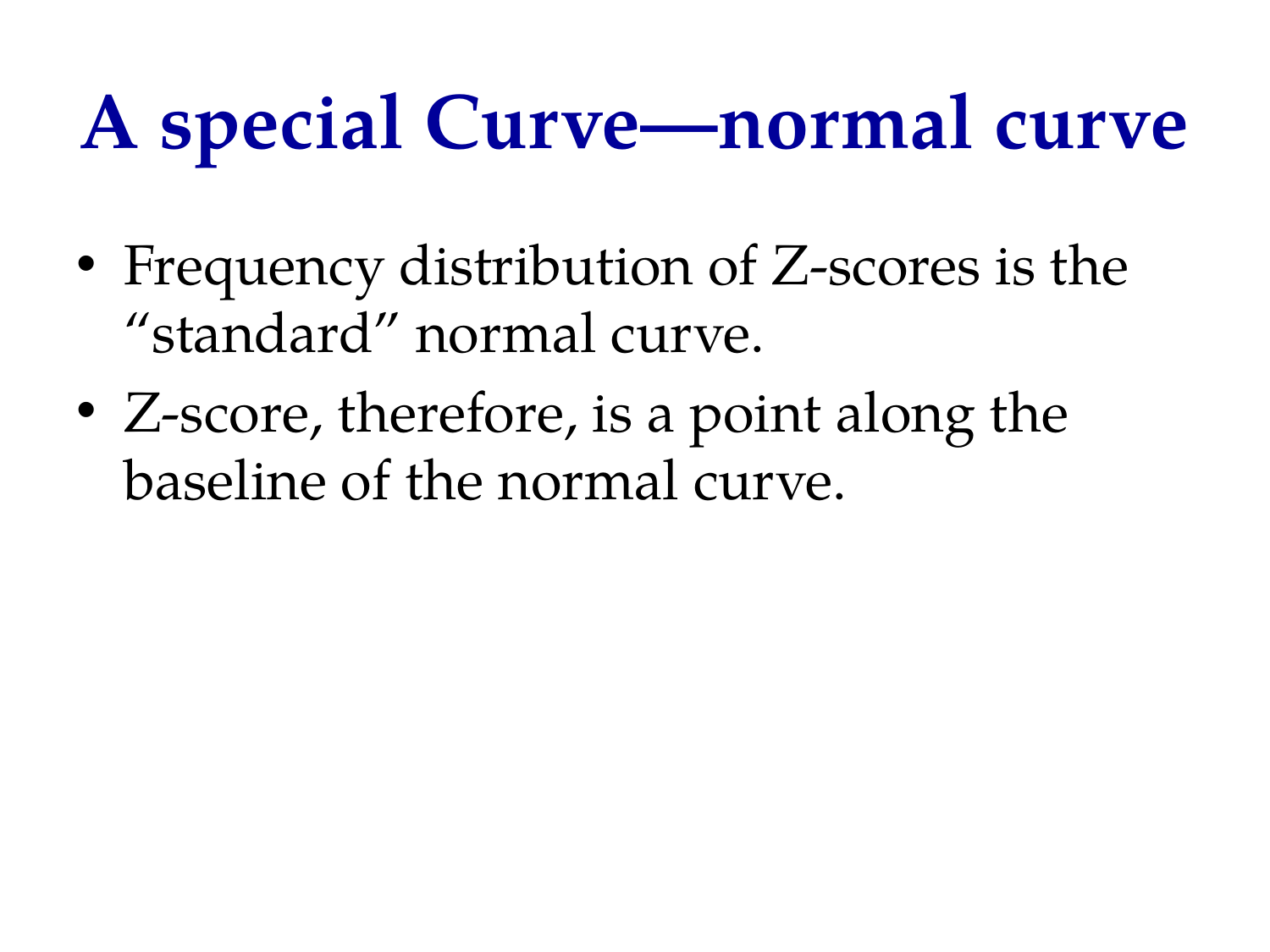

# A special Curve—normal curve
Frequency distribution of Z-scores is the “standard” normal curve.
Z-score, therefore, is a point along the baseline of the normal curve.